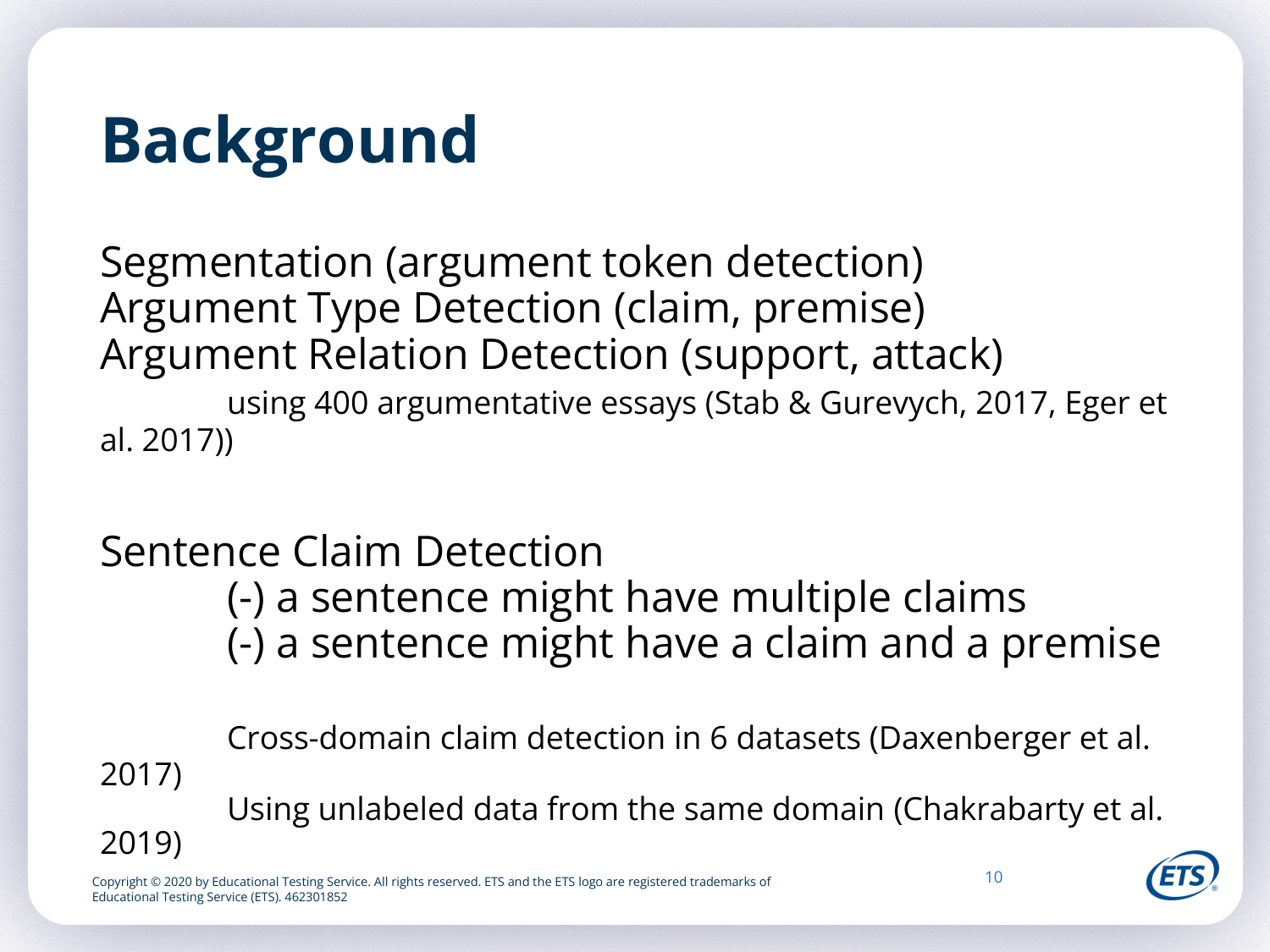

# Background
Segmentation (argument token detection)
Argument Type Detection (claim, premise)
Argument Relation Detection (support, attack)
	using 400 argumentative essays (Stab & Gurevych, 2017, Eger et al. 2017))

Sentence Claim Detection
	(-) a sentence might have multiple claims
	(-) a sentence might have a claim and a premise
	Cross-domain claim detection in 6 datasets (Daxenberger et al. 2017)
	Using unlabeled data from the same domain (Chakrabarty et al. 2019)

10
Copyright © 2020 by Educational Testing Service. All rights reserved. ETS and the ETS logo are registered trademarks of
Educational Testing Service (ETS). 462301852